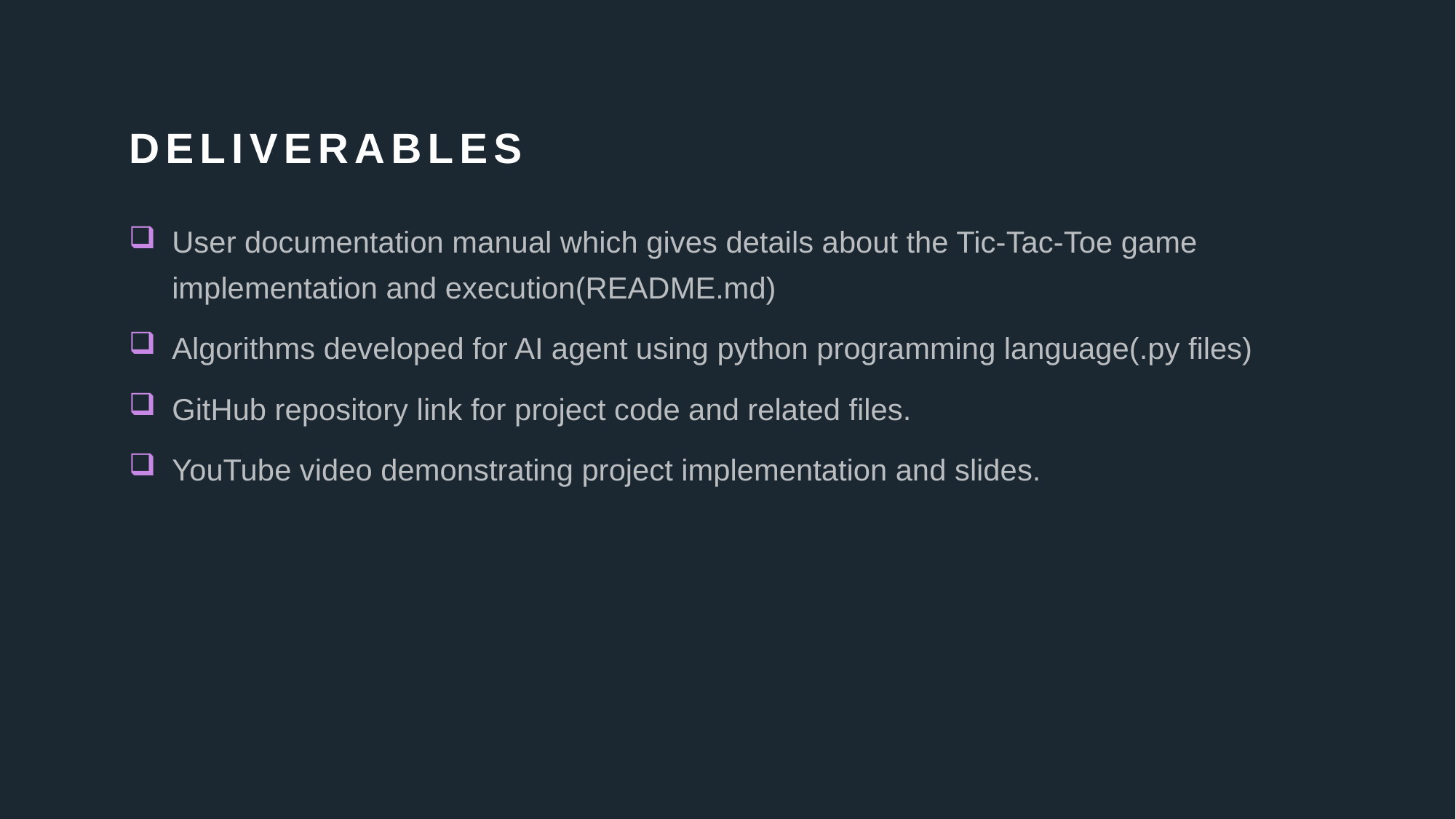

# Deliverables
User documentation manual which gives details about the Tic-Tac-Toe game implementation and execution(README.md)
Algorithms developed for AI agent using python programming language(.py files)
GitHub repository link for project code and related files.
YouTube video demonstrating project implementation and slides.